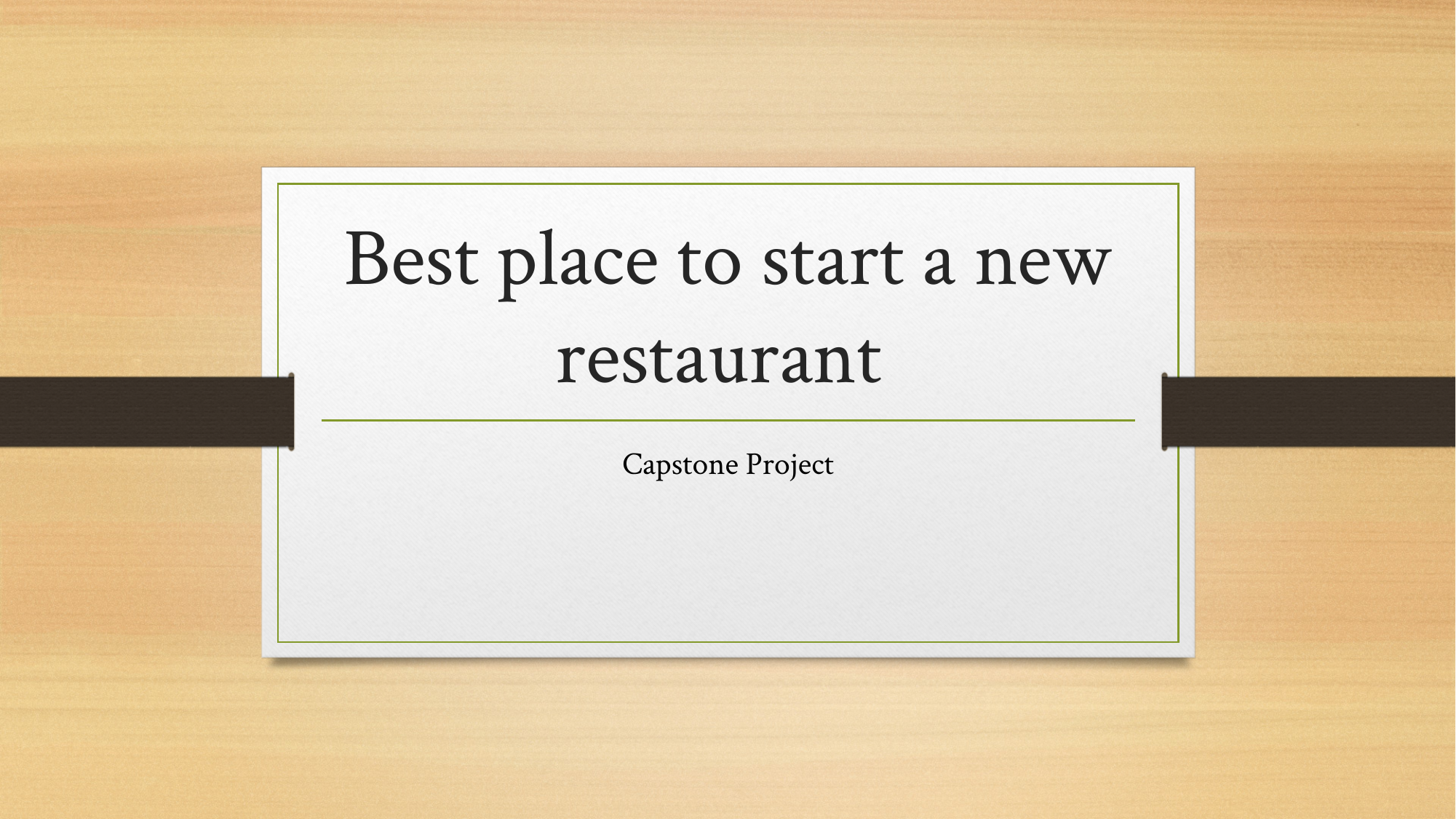

# Best place to start a new restaurant
Capstone Project